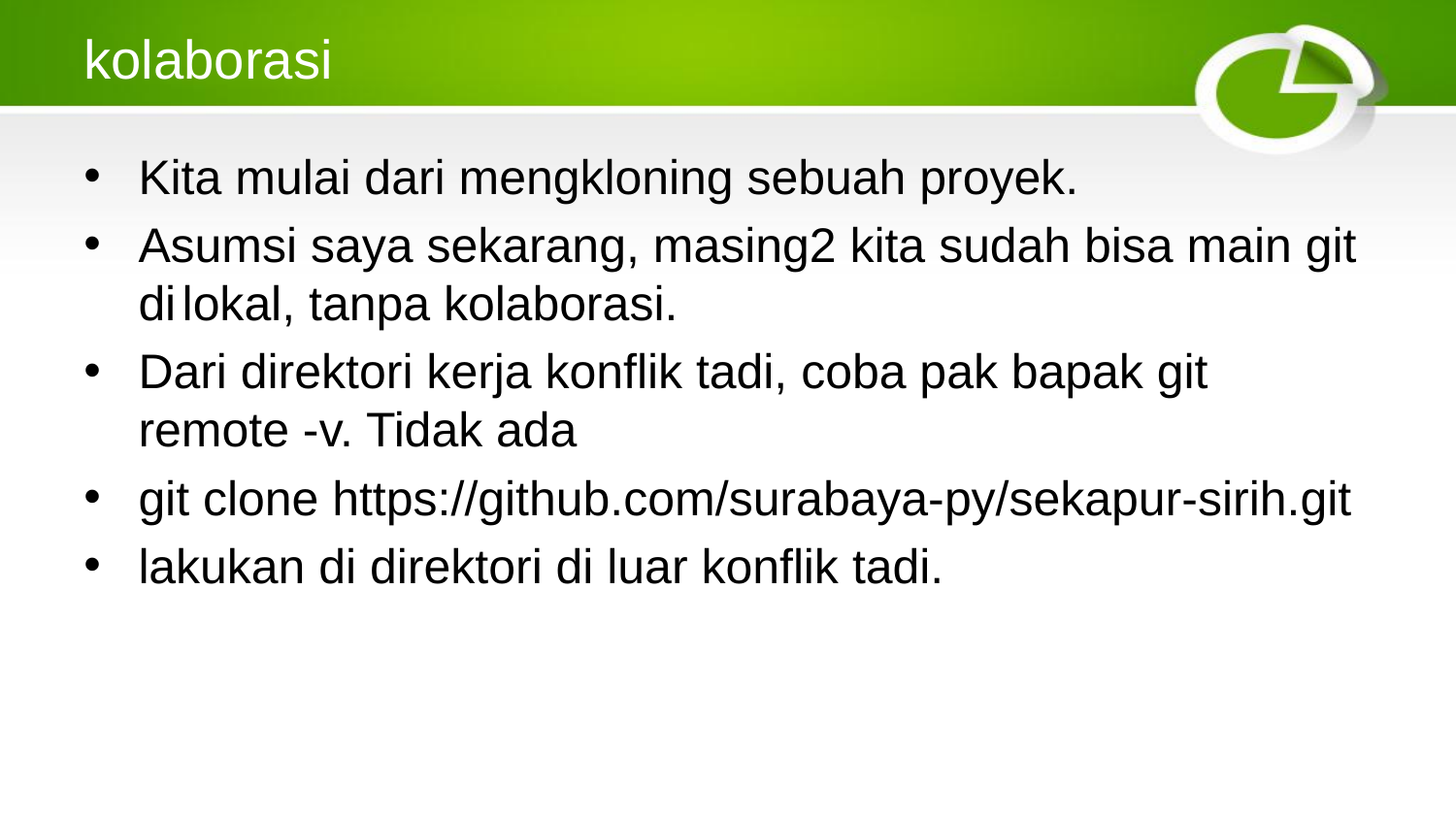

# kolaborasi
Kita mulai dari mengkloning sebuah proyek.
Asumsi saya sekarang, masing2 kita sudah bisa main git di lokal, tanpa kolaborasi.
Dari direktori kerja konflik tadi, coba pak bapak git remote -v. Tidak ada
git clone https://github.com/surabaya-py/sekapur-sirih.git
lakukan di direktori di luar konflik tadi.